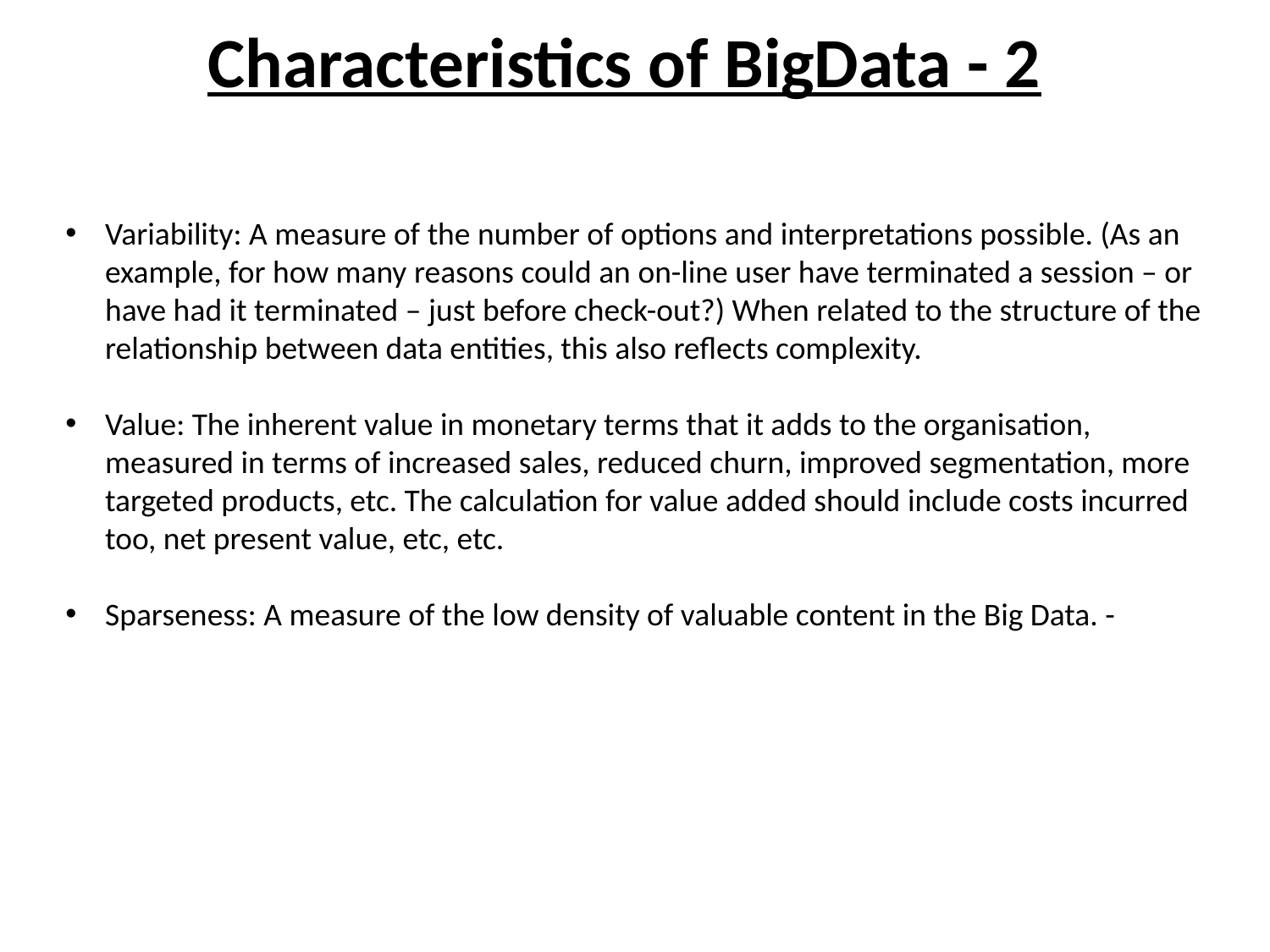

Characteristics of BigData - 2

Variability: A measure of the number of options and interpretations possible. (As an example, for how many reasons could an on-line user have terminated a session – or have had it terminated – just before check-out?) When related to the structure of the relationship between data entities, this also reflects complexity.

Value: The inherent value in monetary terms that it adds to the organisation, measured in terms of increased sales, reduced churn, improved segmentation, more targeted products, etc. The calculation for value added should include costs incurred too, net present value, etc, etc.

Sparseness: A measure of the low density of valuable content in the Big Data. -